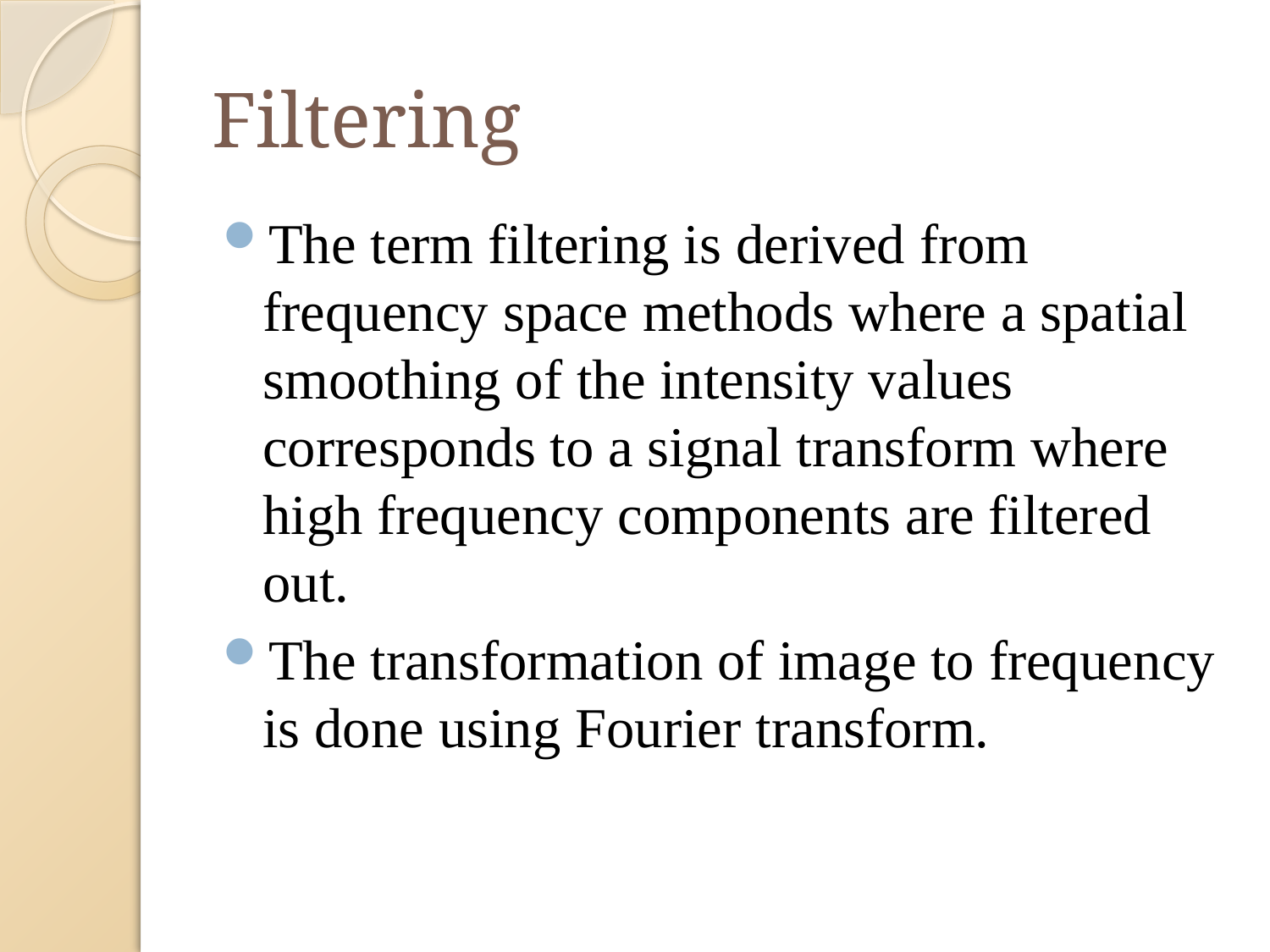

# Filtering
The term filtering is derived from frequency space methods where a spatial smoothing of the intensity values corresponds to a signal transform where high frequency components are filtered out.
The transformation of image to frequency is done using Fourier transform.